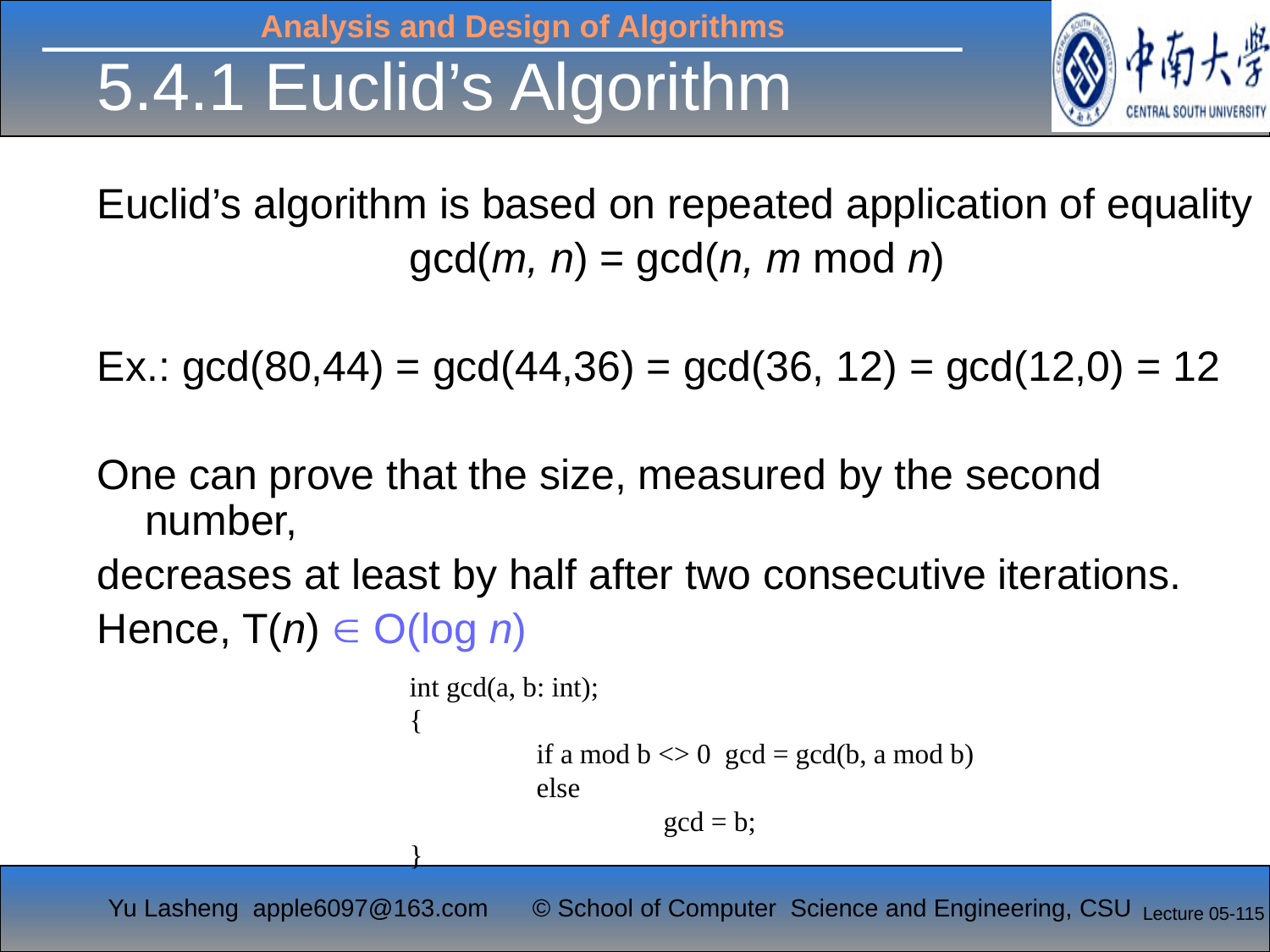

# 5.4.1 Euclid’s Algorithm
Euclid’s algorithm is based on repeated application of equality
gcd(m, n) = gcd(n, m mod n)

Ex.: gcd(80,44) = gcd(44,36) = gcd(36, 12) = gcd(12,0) = 12

One can prove that the size, measured by the second number,
decreases at least by half after two consecutive iterations.
Hence, T(n) ∈ O(log n)

int gcd(a, b: int);
{
	if a mod b <> 0  gcd = gcd(b, a mod b)
	else
		gcd = b;
}
Lecture 05-115